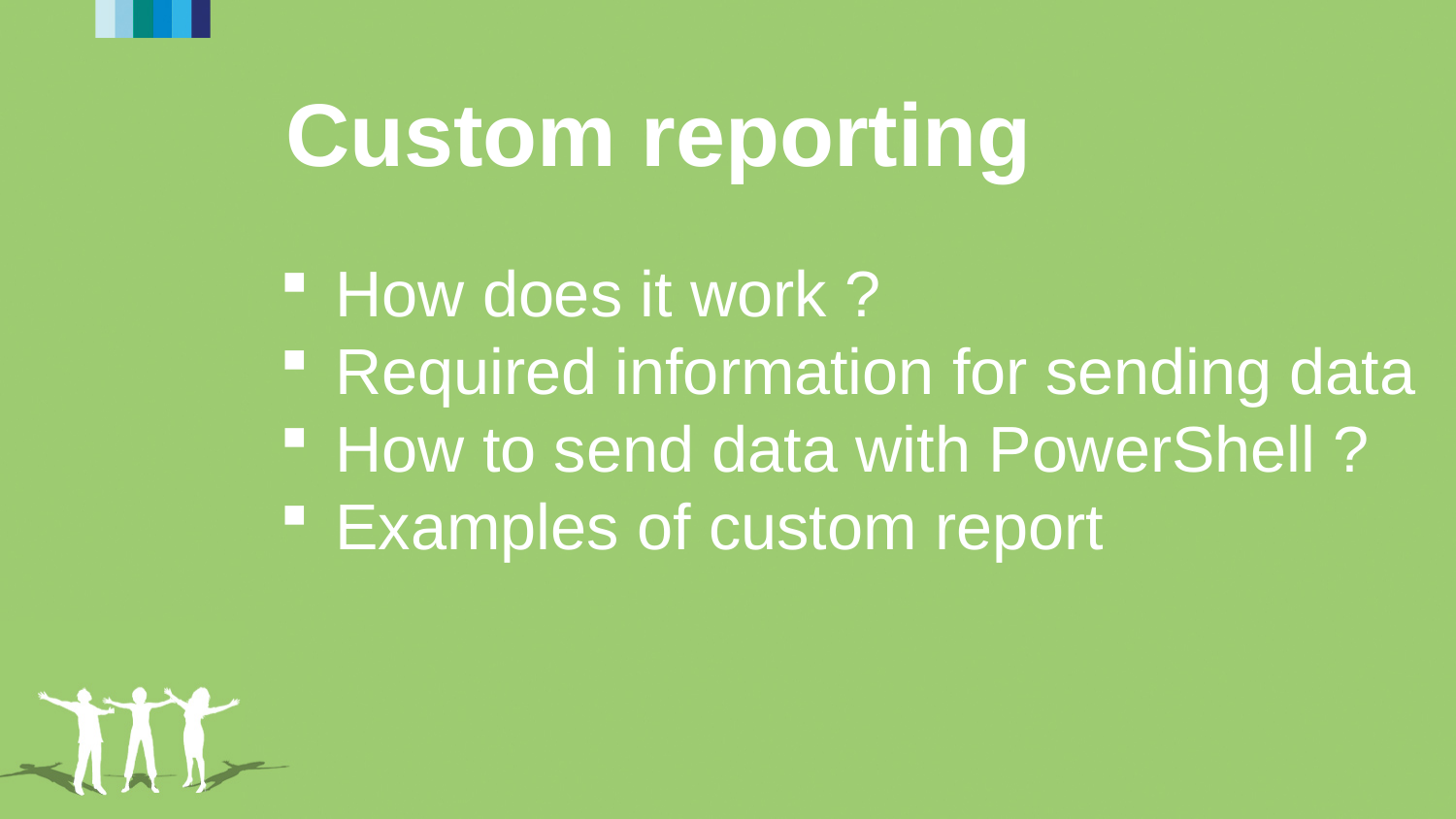

# Custom reporting
How does it work ?
Required information for sending data
How to send data with PowerShell ?
Examples of custom report